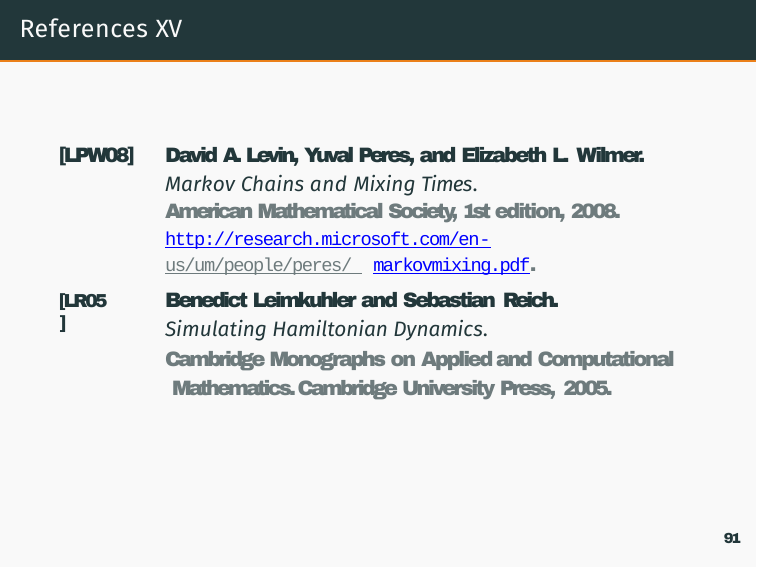

# References XV

David A. Levin, Yuval Peres, and Elizabeth L. Wilmer.
Markov Chains and Mixing Times.
American Mathematical Society, 1st edition, 2008.  http://research.microsoft.com/en-us/um/people/peres/  markovmixing.pdf.
Benedict Leimkuhler and Sebastian Reich.
Simulating Hamiltonian Dynamics.
Cambridge Monographs on Applied and Computational  Mathematics. Cambridge University Press, 2005.
[LPW08]
[LR05]
91